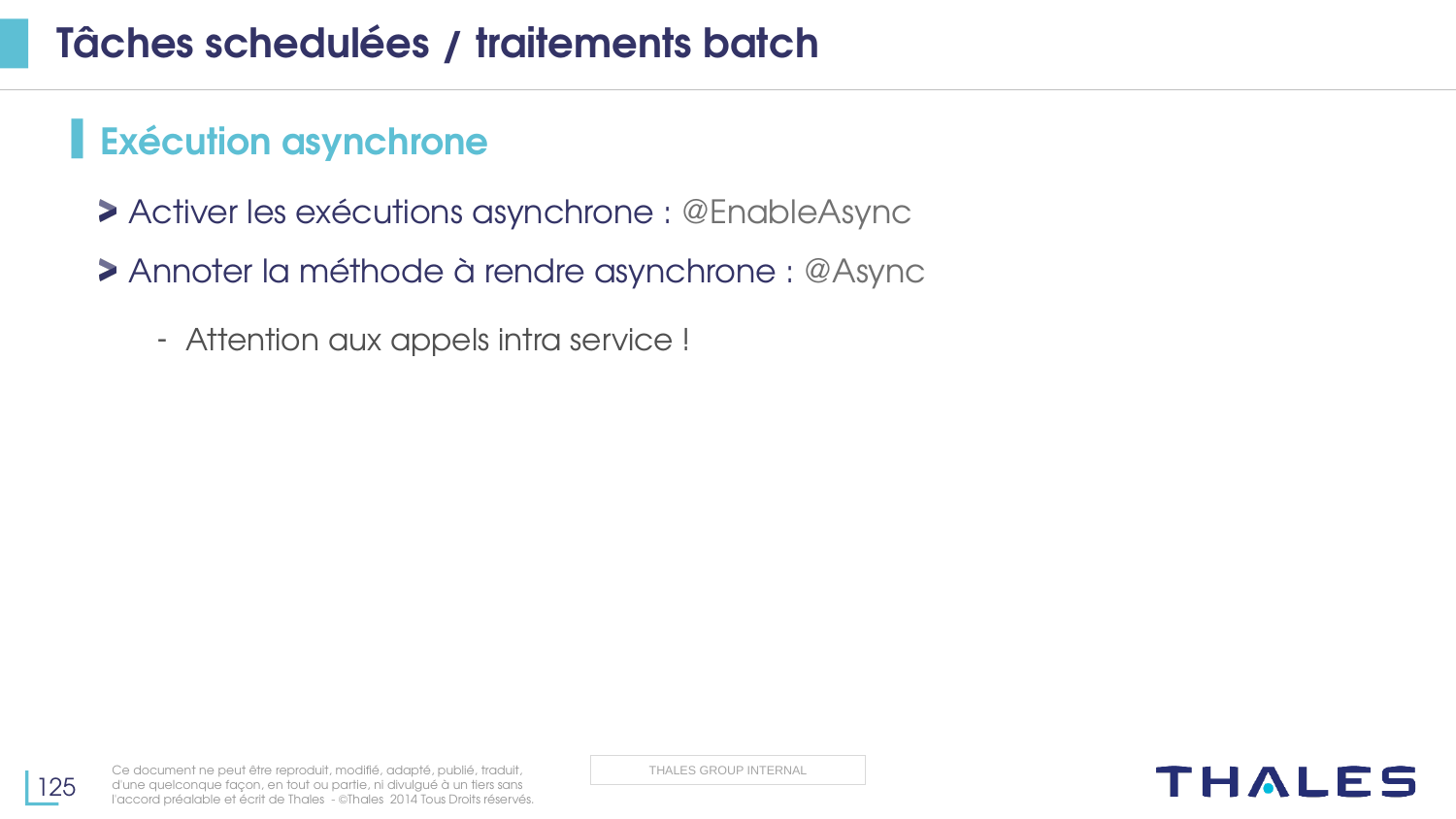

# Tâches schedulées / traitements batch
Exécution asynchrone
Activer les exécutions asynchrone : @EnableAsync
Annoter la méthode à rendre asynchrone : @Async
Attention aux appels intra service !